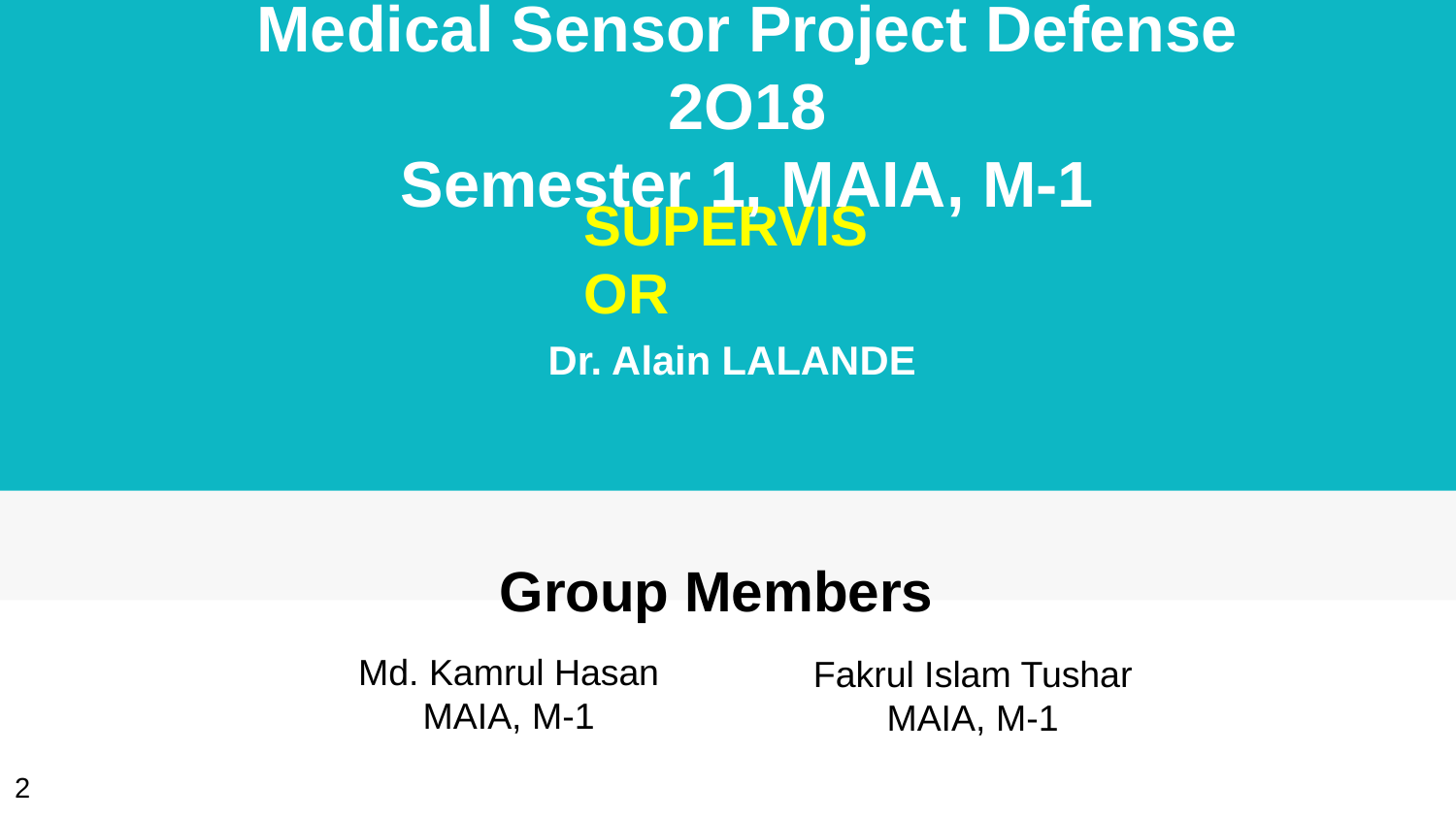

Medical Sensor Project Defense 2O18
Semester 1, MAIA, M-1
# SUPERVISOR
Dr. Alain LALANDE
2
Group Members
Md. Kamrul Hasan
MAIA, M-1
Fakrul Islam Tushar
MAIA, M-1